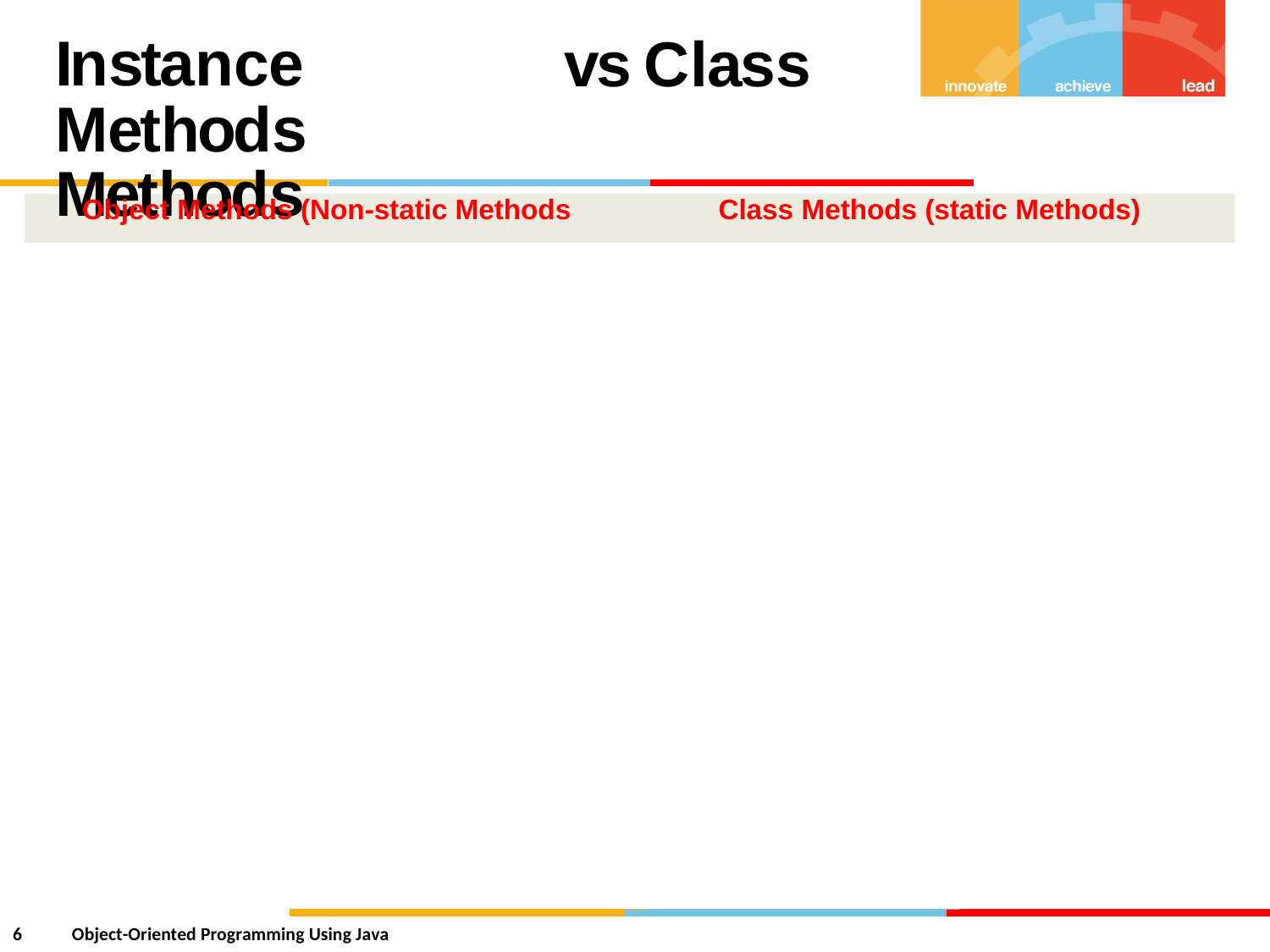

Instance Methods
Methods
vs
Class

Object Methods (Non-static Methods                  Class Methods (static Methods)

6
Object-Oriented Programming Using Java